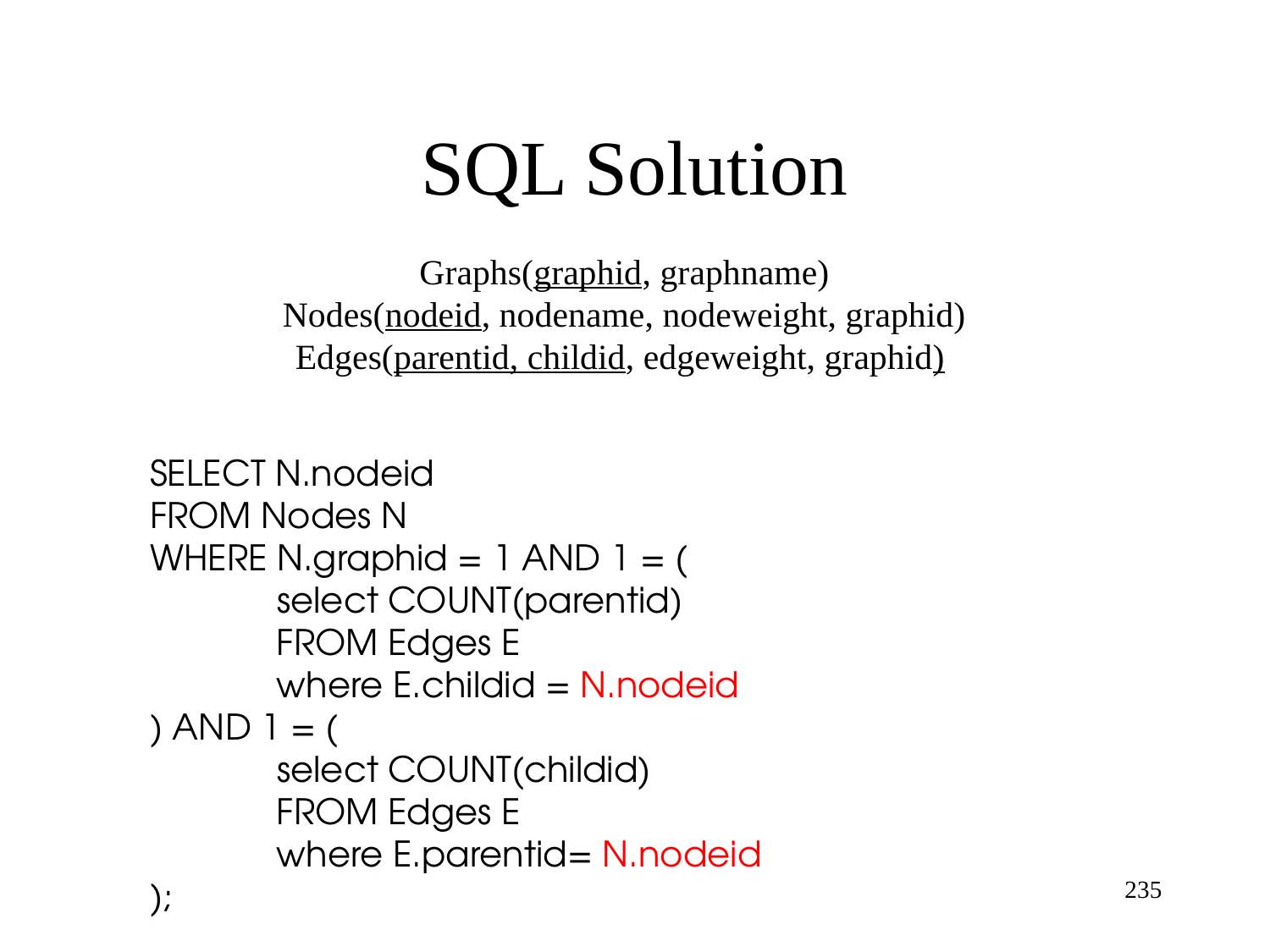

SQL Solution
Graphs(graphid, graphname)
Nodes(nodeid, nodename, nodeweight, graphid)
Edges(parentid, childid, edgeweight, graphid)
SELECT N.nodeid
FROM Nodes N
WHERE N.graphid = 1 AND 1 = (
	select COUNT(parentid)
             FROM Edges E
             where E.childid = N.nodeid
) AND 1 = (
	select COUNT(childid)
             FROM Edges E
             where E.parentid= N.nodeid
);
235